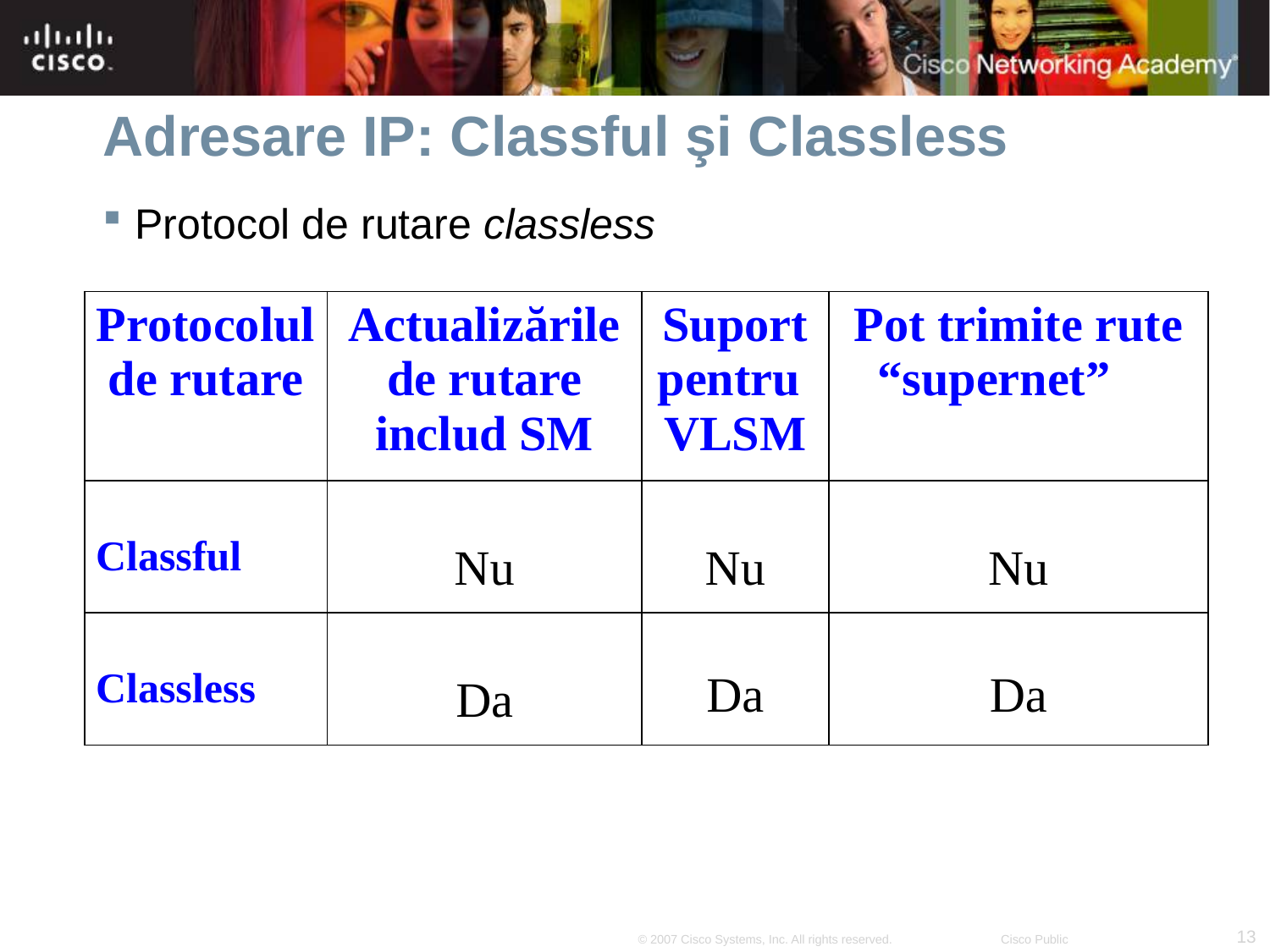

# Adresare IP: Classful şi Classless
Protocol de rutare classless

| Protocolul de rutare | Actualizările de rutare includ SM | Suport pentru VLSM | Pot trimite rute “supernet” |
| --- | --- | --- | --- |
| Classful | Nu | Nu | Nu |
| Classless | Da | Da | Da |